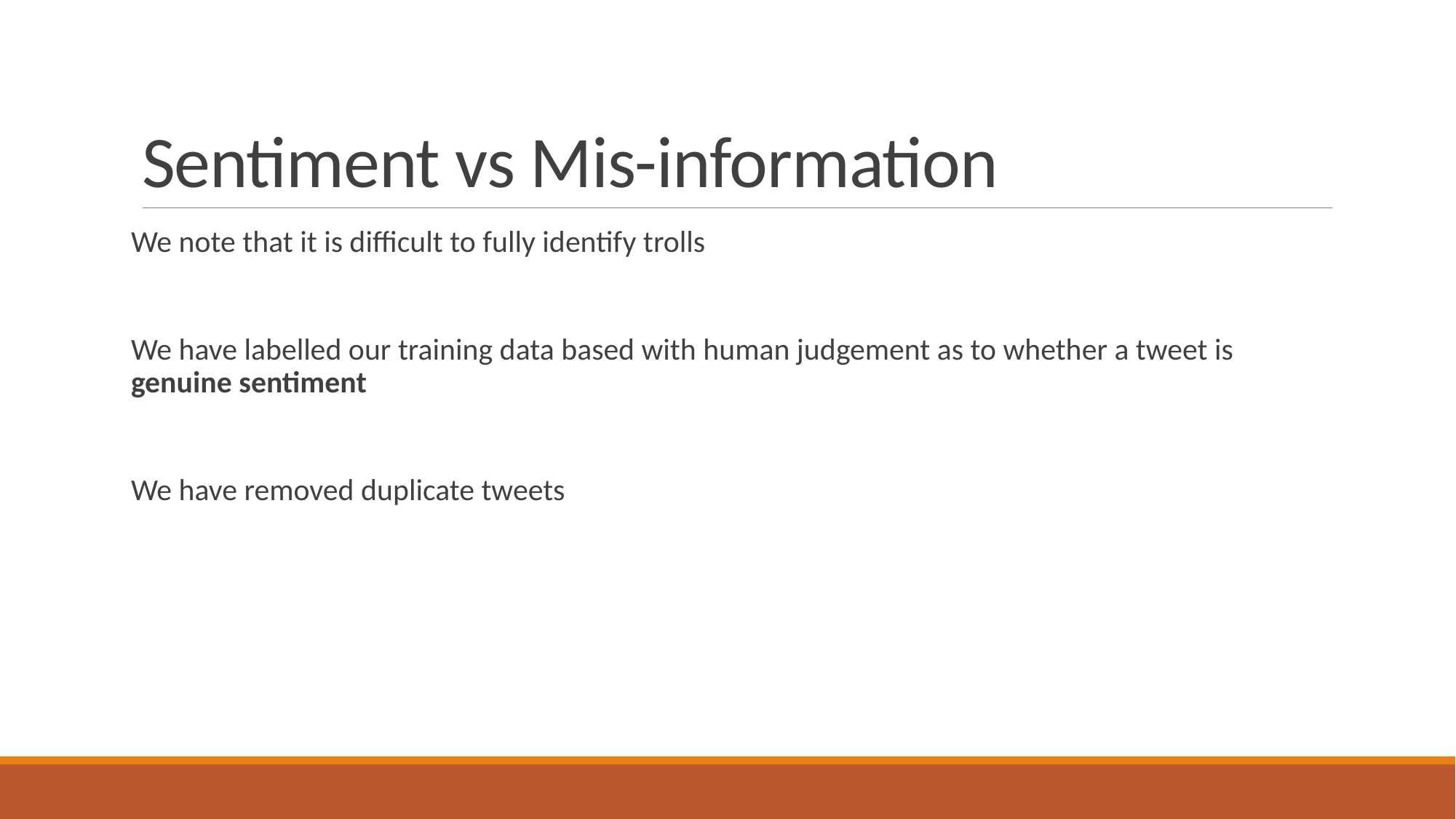

# Sentiment vs Mis-information
We note that it is difficult to fully identify trolls

We have labelled our training data based with human judgement as to whether a tweet is genuine sentiment

We have removed duplicate tweets